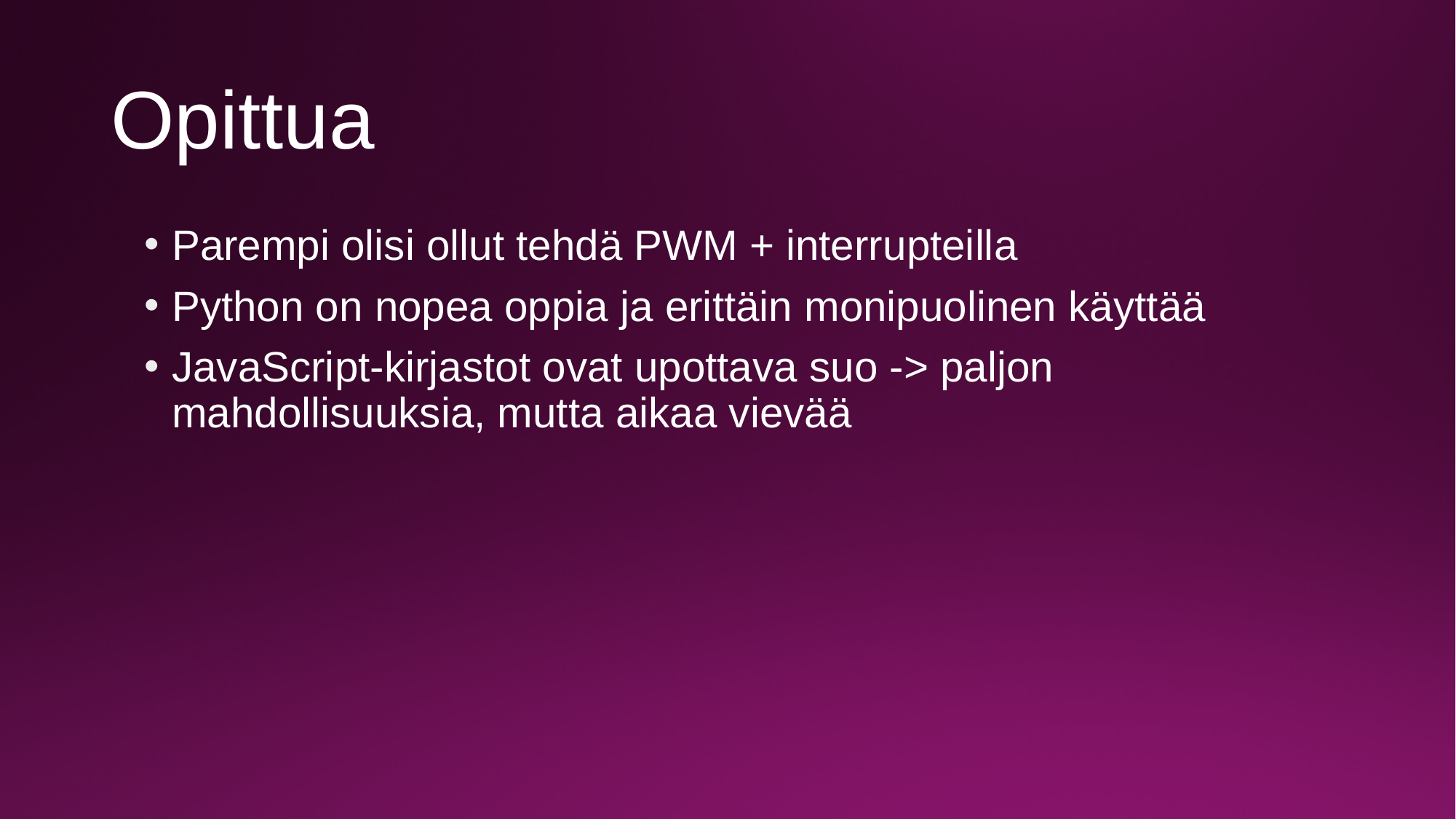

# Opittua
Parempi olisi ollut tehdä PWM + interrupteilla
Python on nopea oppia ja erittäin monipuolinen käyttää
JavaScript-kirjastot ovat upottava suo -> paljon mahdollisuuksia, mutta aikaa vievää